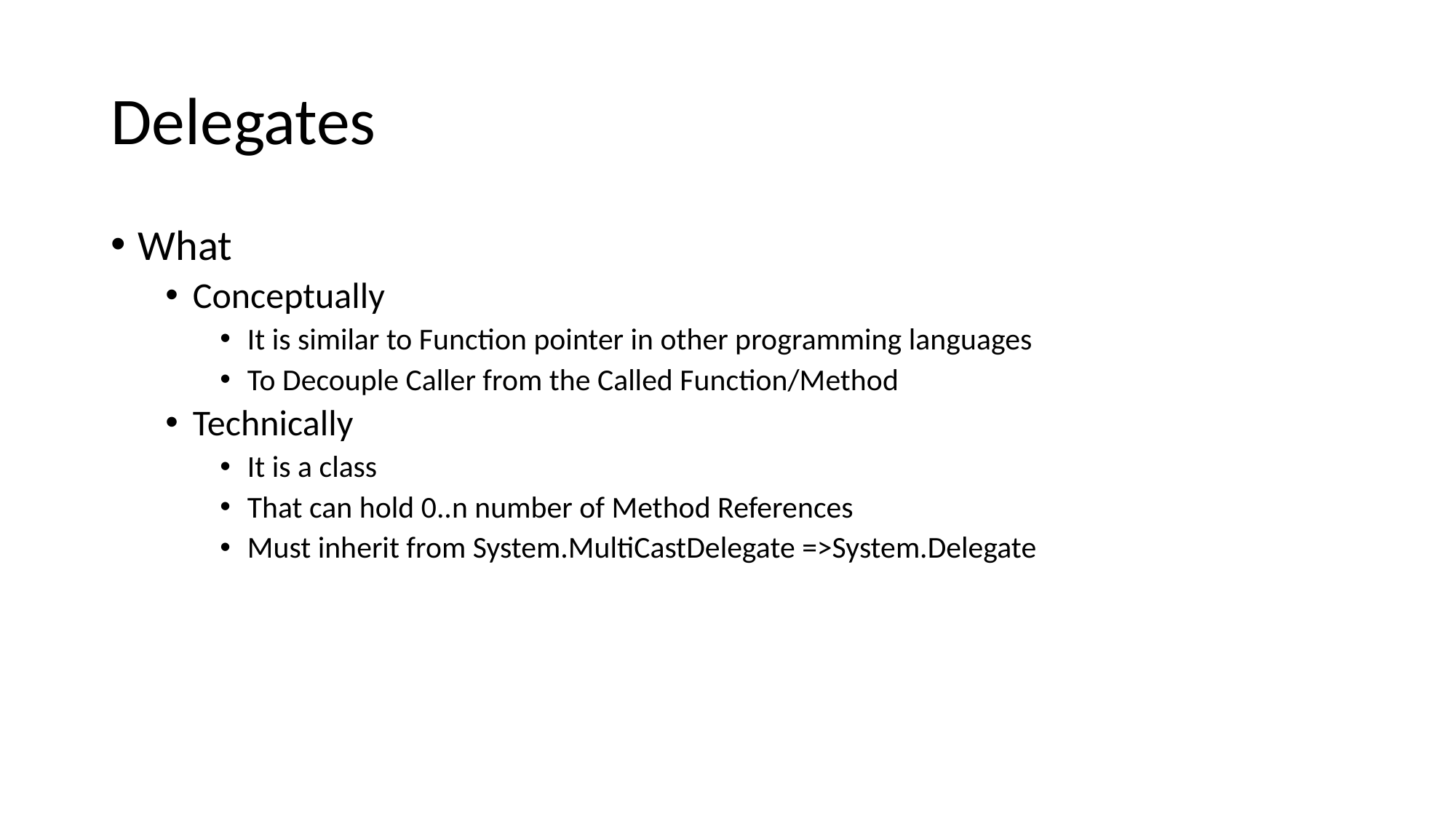

# Delegates
What
Conceptually
It is similar to Function pointer in other programming languages
To Decouple Caller from the Called Function/Method
Technically
It is a class
That can hold 0..n number of Method References
Must inherit from System.MultiCastDelegate =>System.Delegate